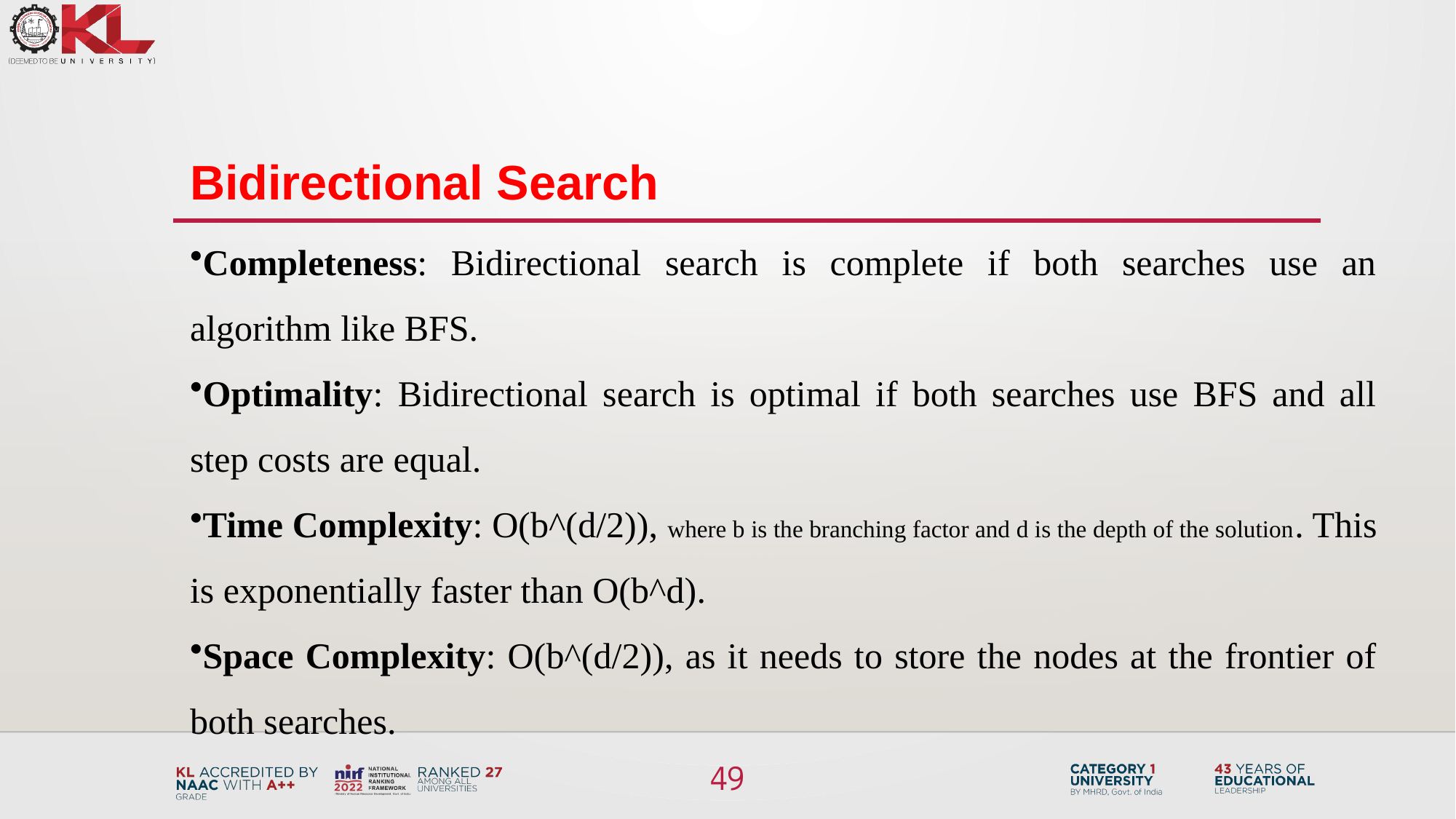

Bidirectional Search

Completeness: Bidirectional search is complete if both searches use an algorithm like BFS.
Optimality: Bidirectional search is optimal if both searches use BFS and all step costs are equal.
Time Complexity: O(b^(d/2)), where b is the branching factor and d is the depth of the solution. This is exponentially faster than O(b^d).
Space Complexity: O(b^(d/2)), as it needs to store the nodes at the frontier of both searches.
49